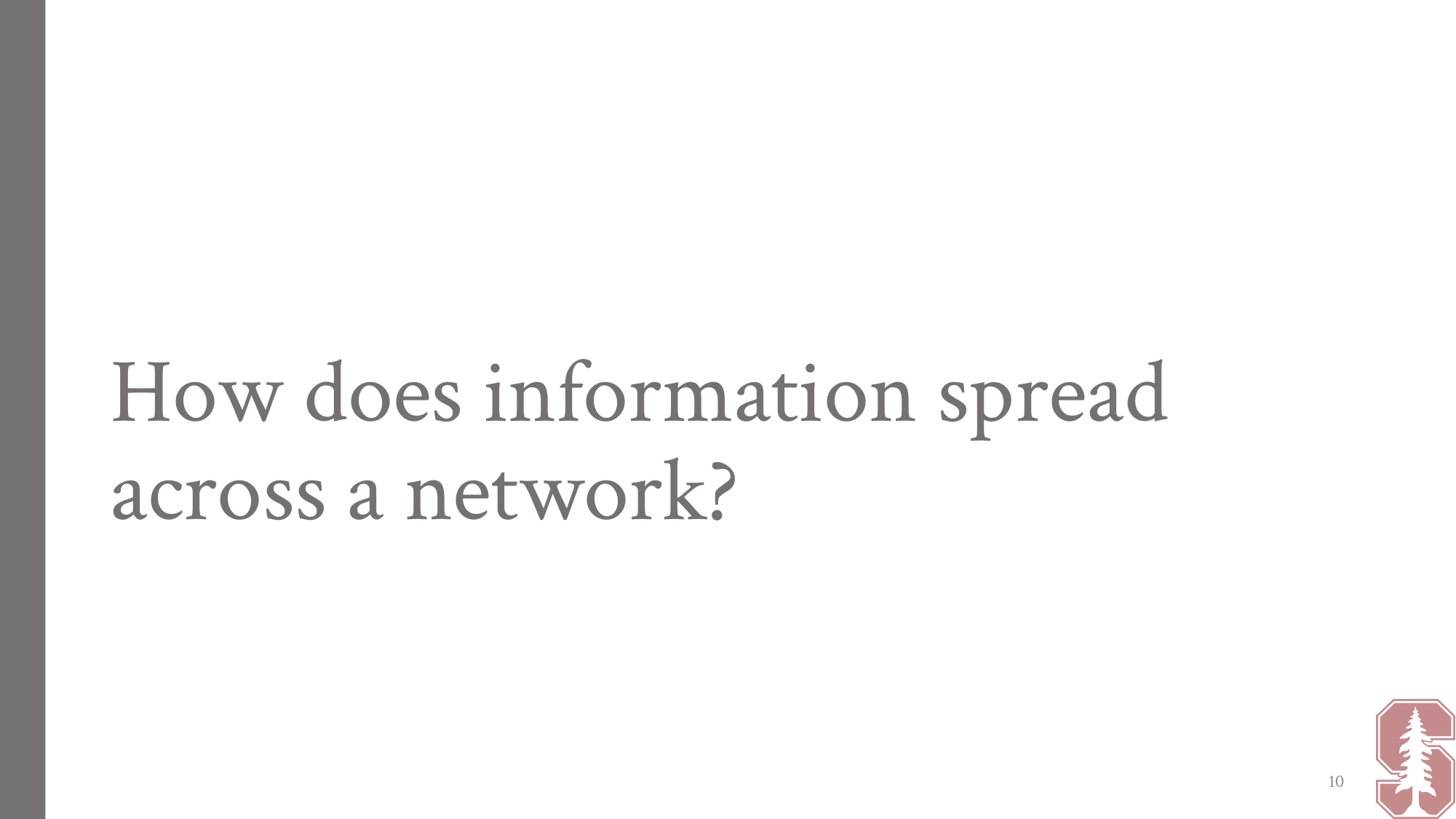

# How does information spread across a network?
10